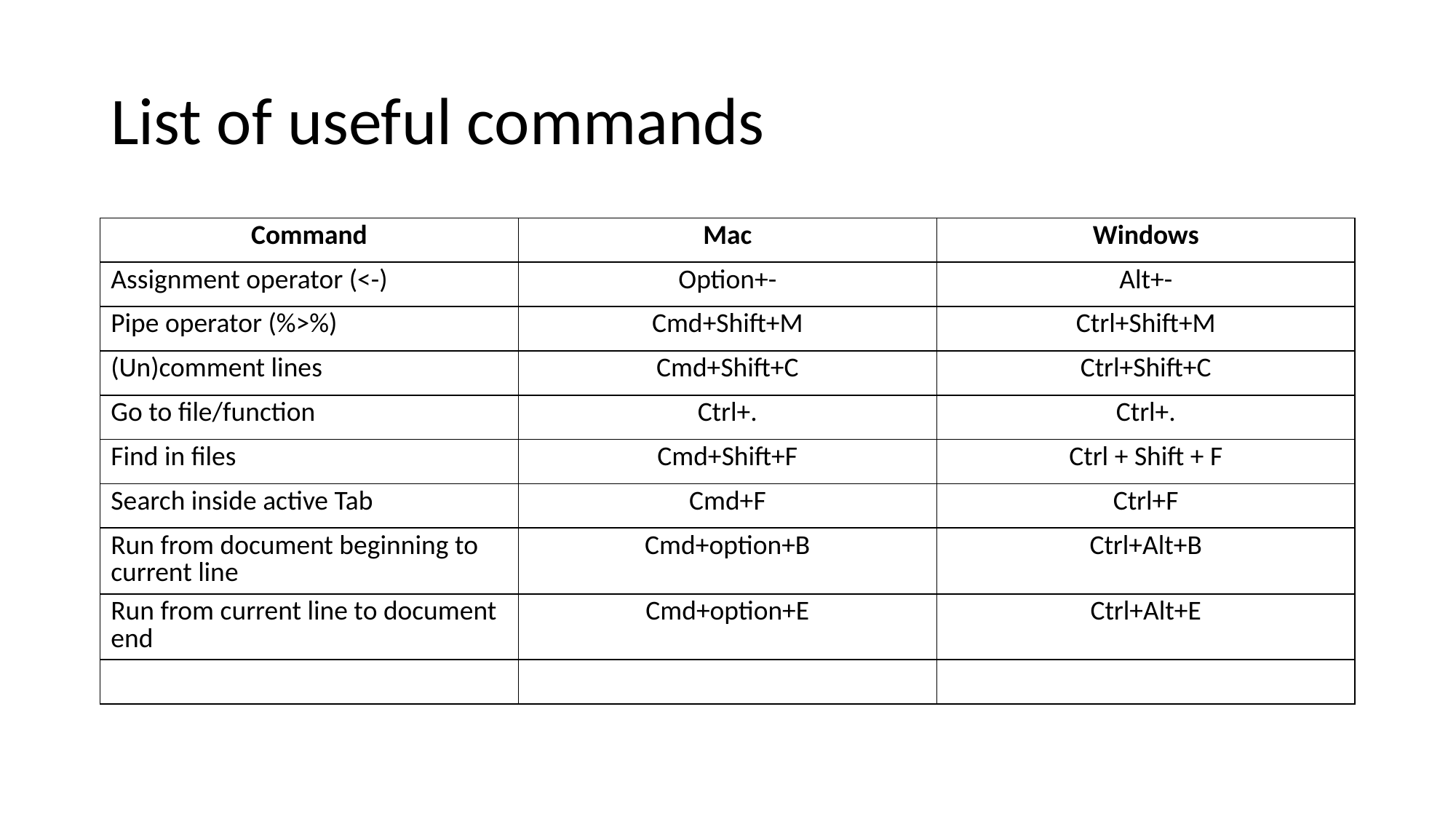

# List of useful commands
| Command | Mac | Windows |
| --- | --- | --- |
| Assignment operator (<-) | Option+- | Alt+- |
| Pipe operator (%>%) | Cmd+Shift+M | Ctrl+Shift+M |
| (Un)comment lines | Cmd+Shift+C | Ctrl+Shift+C |
| Go to file/function | Ctrl+. | Ctrl+. |
| Find in files | Cmd+Shift+F | Ctrl + Shift + F |
| Search inside active Tab | Cmd+F | Ctrl+F |
| Run from document beginning to current line | Cmd+option+B | Ctrl+Alt+B |
| Run from current line to document end | Cmd+option+E | Ctrl+Alt+E |
|  |  |  |